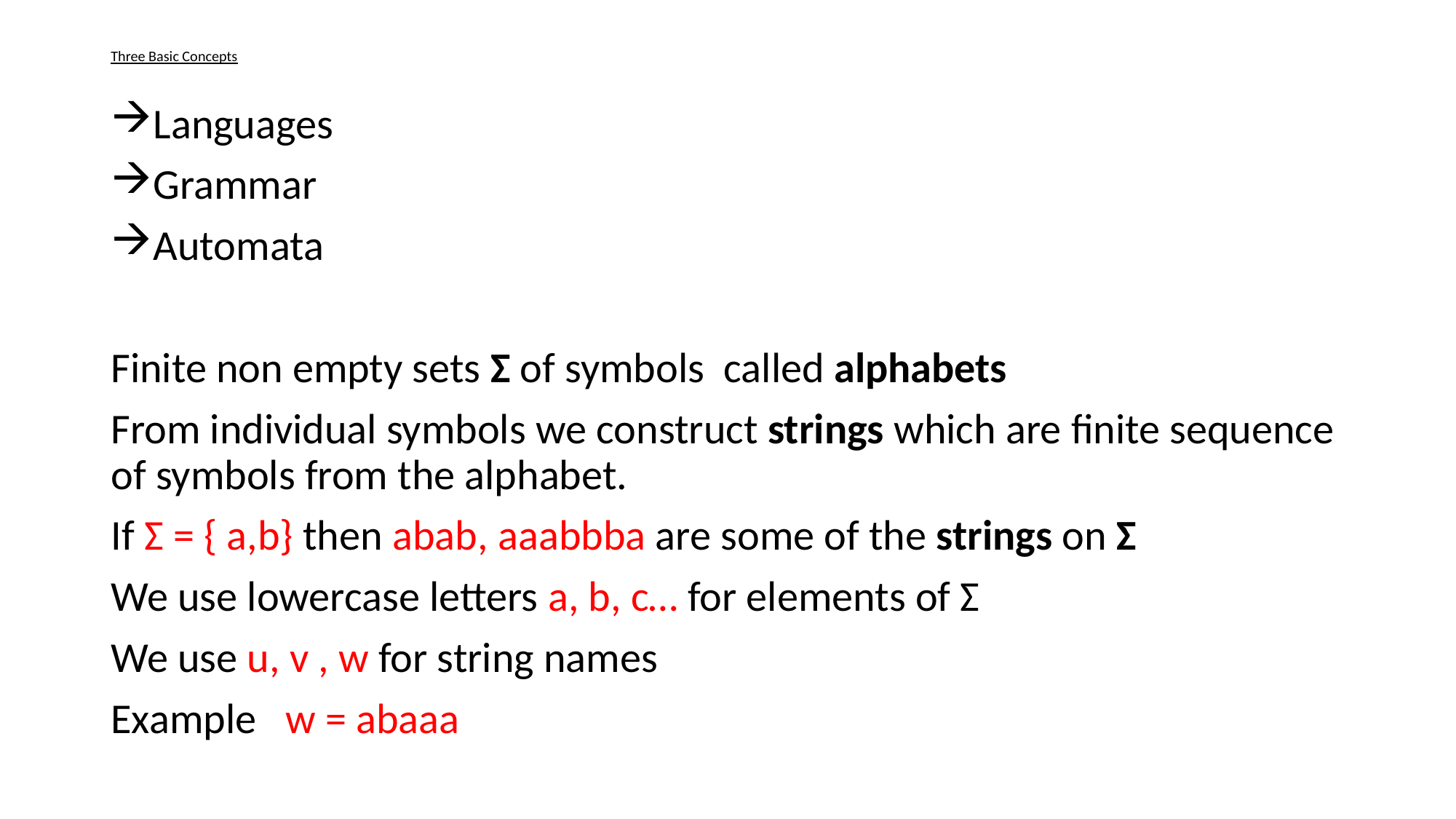

# Three Basic Concepts
Languages
Grammar
Automata

Finite non empty sets Ʃ of symbols  called alphabets
From individual symbols we construct strings which are finite sequence of symbols from the alphabet.
If Ʃ = { a,b} then abab, aaabbba are some of the strings on Ʃ
We use lowercase letters a, b, c… for elements of Ʃ
We use u, v , w for string names
Example   w = abaaa